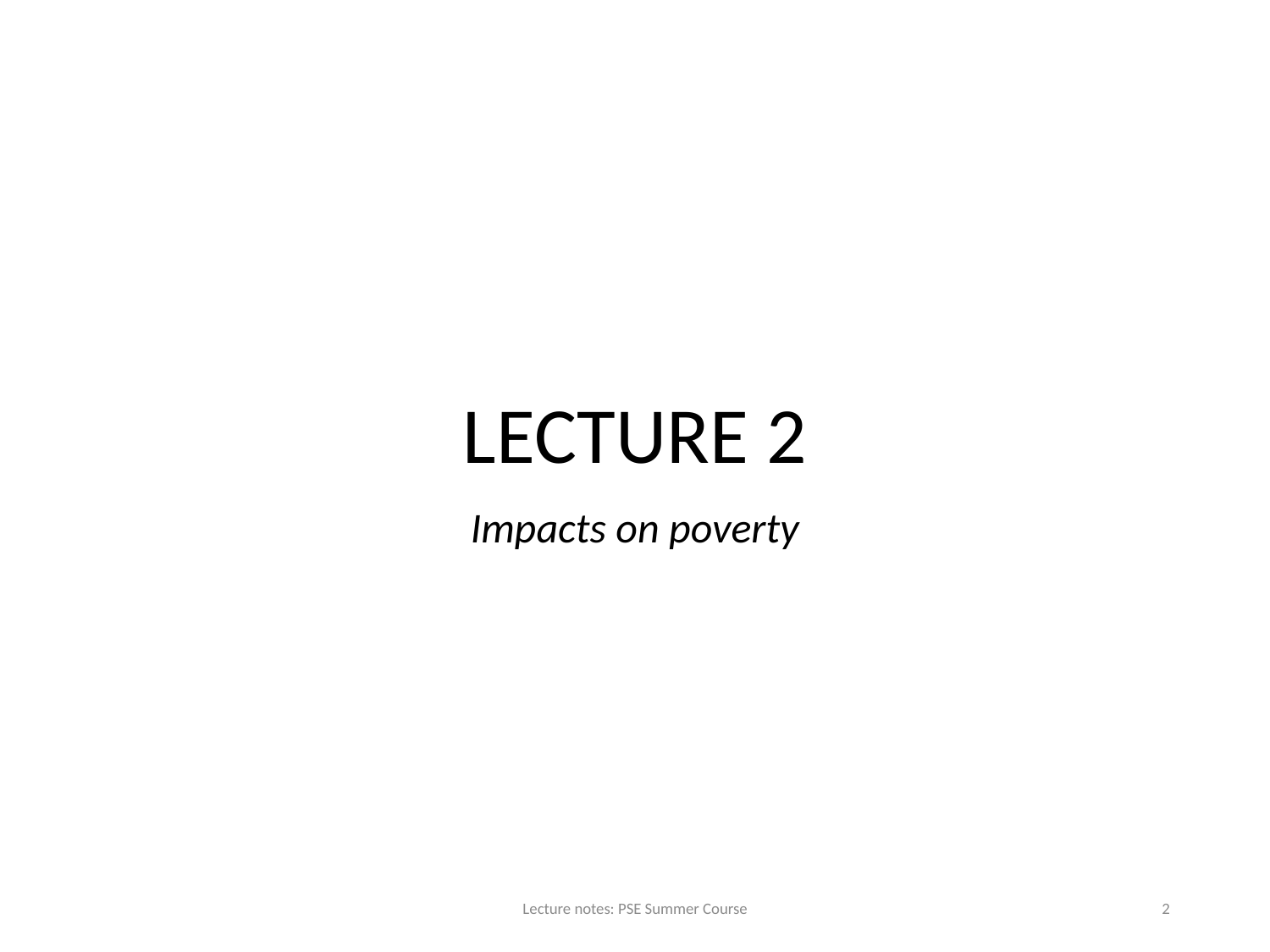

# LECTURE 2
Impacts on poverty
Lecture notes: PSE Summer Course
2